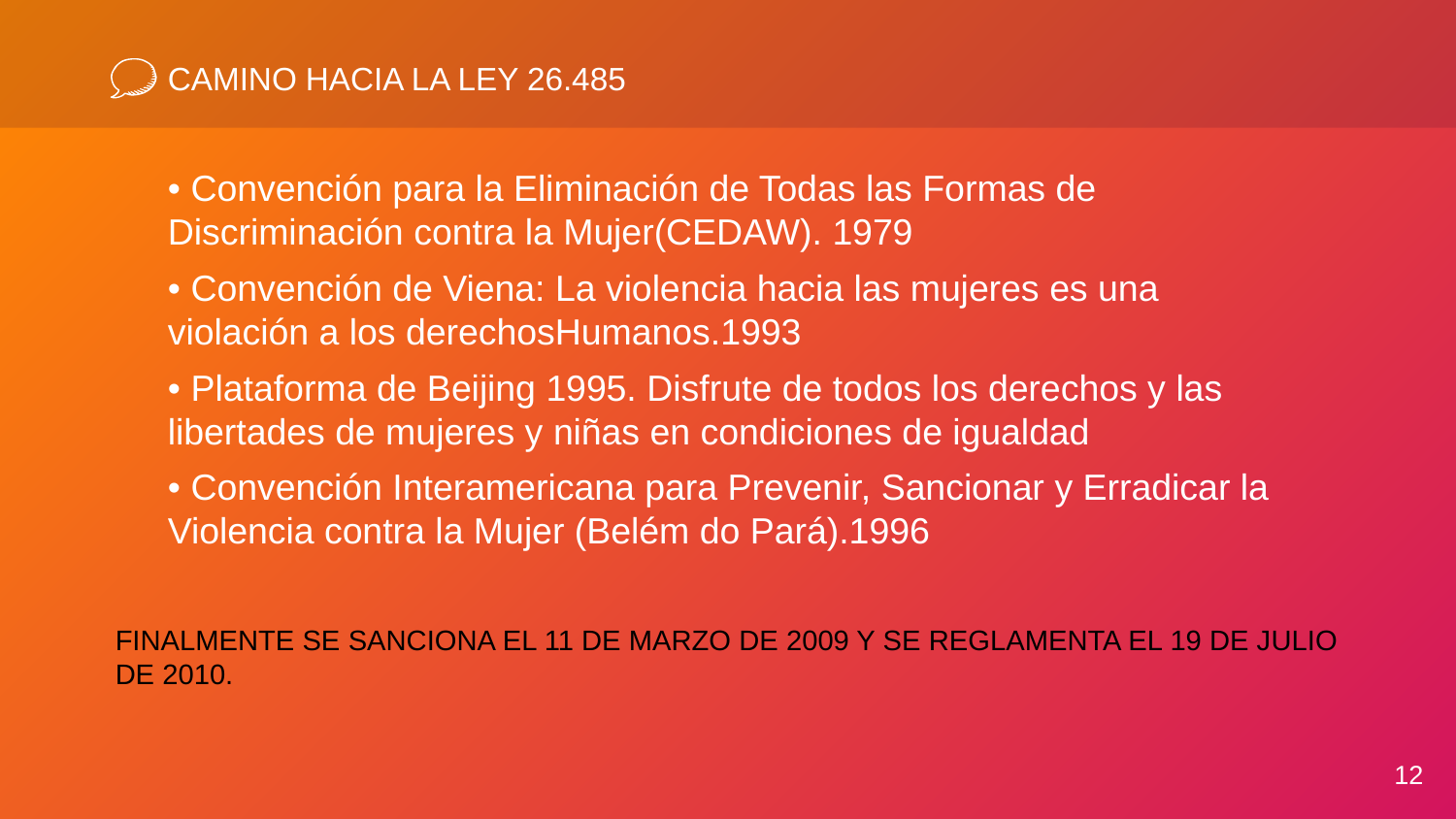

# CAMINO HACIA LA LEY 26.485
• Convención para la Eliminación de Todas las Formas de Discriminación contra la Mujer(CEDAW). 1979
• Convención de Viena: La violencia hacia las mujeres es una violación a los derechosHumanos.1993
• Plataforma de Beijing 1995. Disfrute de todos los derechos y las libertades de mujeres y niñas en condiciones de igualdad
• Convención Interamericana para Prevenir, Sancionar y Erradicar la Violencia contra la Mujer (Belém do Pará).1996
FINALMENTE SE SANCIONA EL 11 DE MARZO DE 2009 Y SE REGLAMENTA EL 19 DE JULIO DE 2010.
12